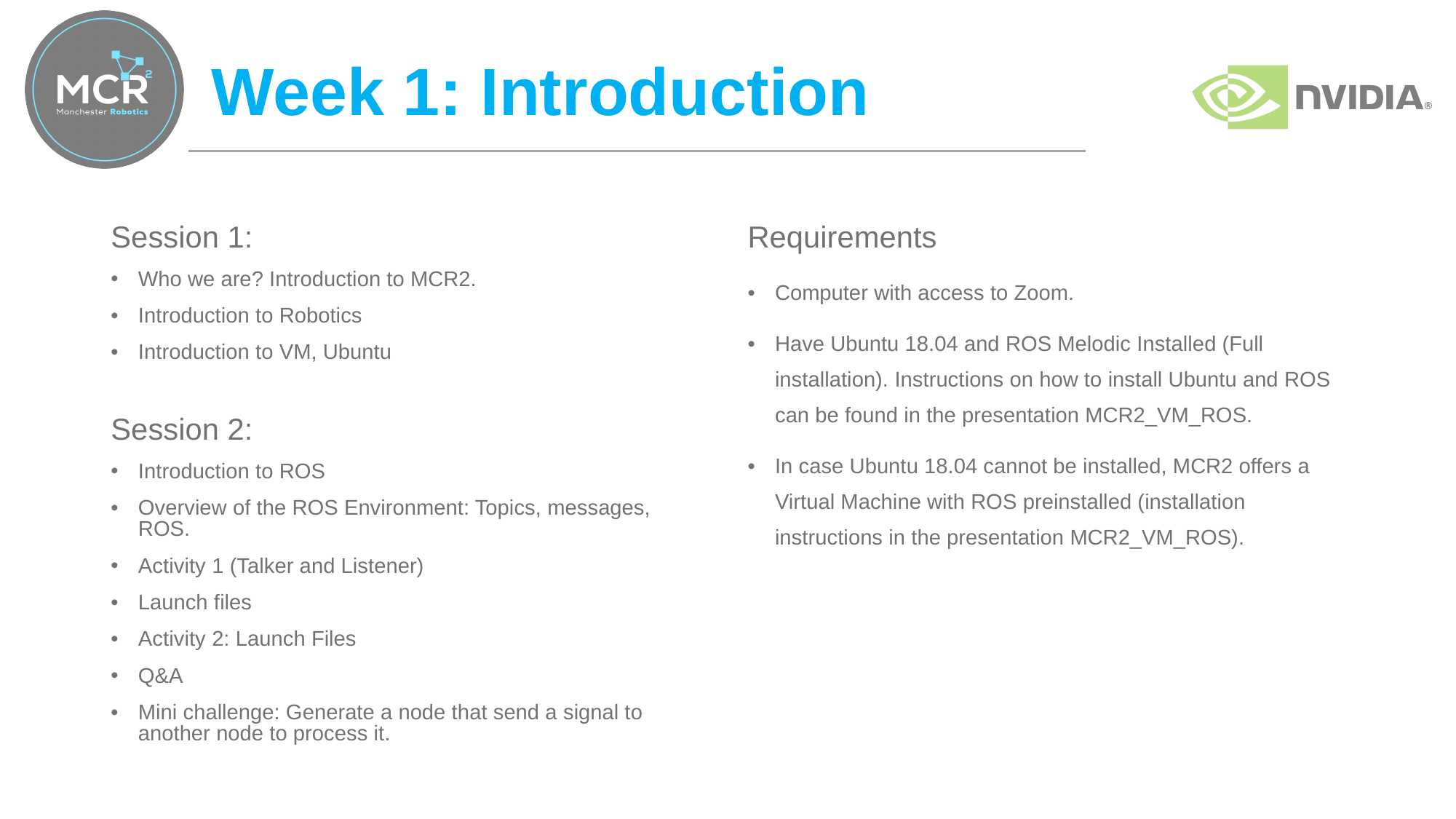

# Week 1: Introduction
Session 1:
Who we are? Introduction to MCR2.
Introduction to Robotics
Introduction to VM, Ubuntu

Session 2:
Introduction to ROS
Overview of the ROS Environment: Topics, messages, ROS.
Activity 1 (Talker and Listener)
Launch files
Activity 2: Launch Files
Q&A
Mini challenge: Generate a node that send a signal to another node to process it.
Requirements
Computer with access to Zoom.
Have Ubuntu 18.04 and ROS Melodic Installed (Full installation). Instructions on how to install Ubuntu and ROS can be found in the presentation MCR2_VM_ROS.
In case Ubuntu 18.04 cannot be installed, MCR2 offers a Virtual Machine with ROS preinstalled (installation instructions in the presentation MCR2_VM_ROS).